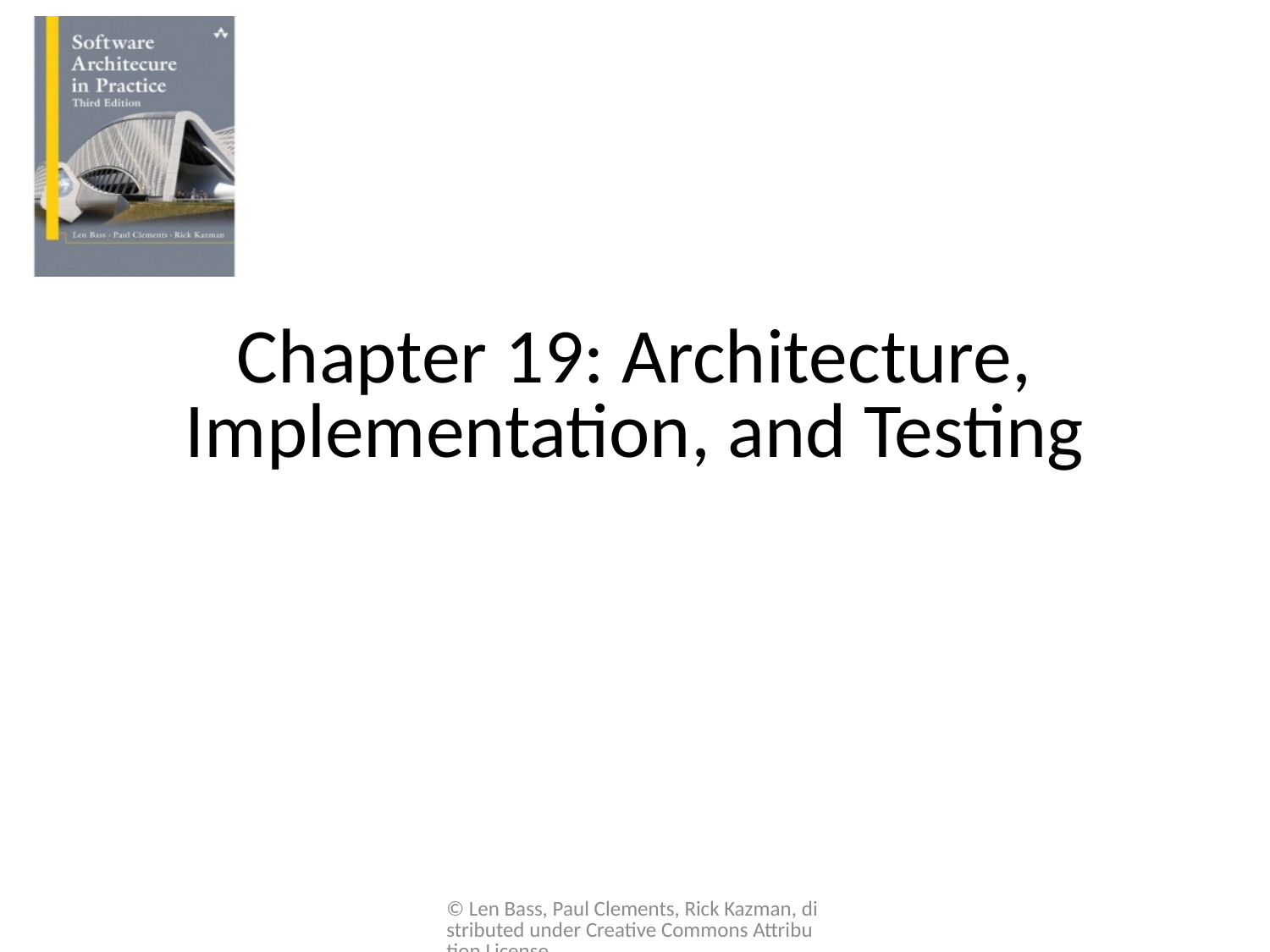

# Chapter 19: Architecture, Implementation, and Testing

© Len Bass, Paul Clements, Rick Kazman, distributed under Creative Commons Attribution License